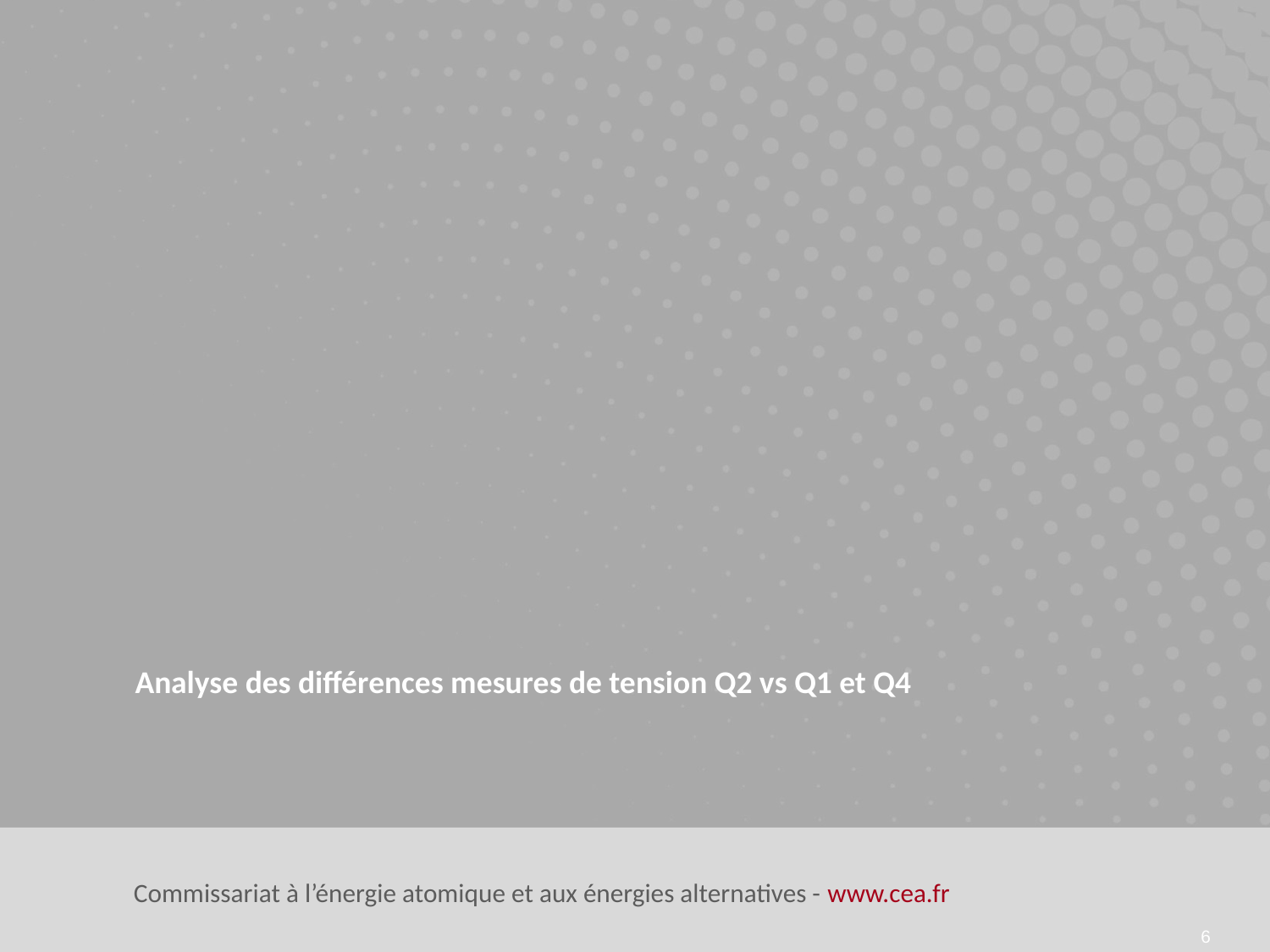

Analyse des différences mesures de tension Q2 vs Q1 et Q4
6